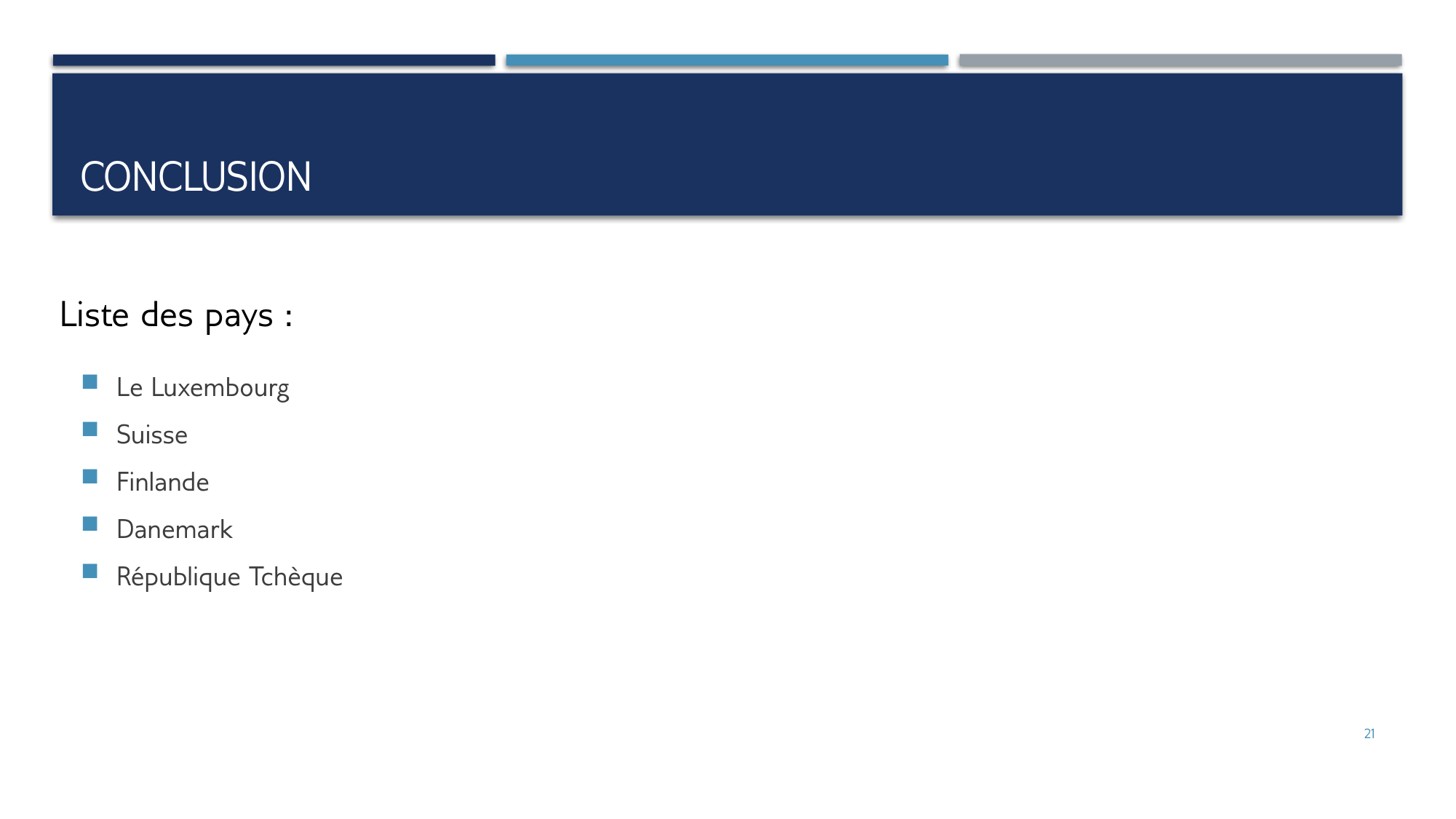

# Conclusion
Le Luxembourg
Suisse
Finlande
Danemark
République Tchèque
Liste des pays :
21